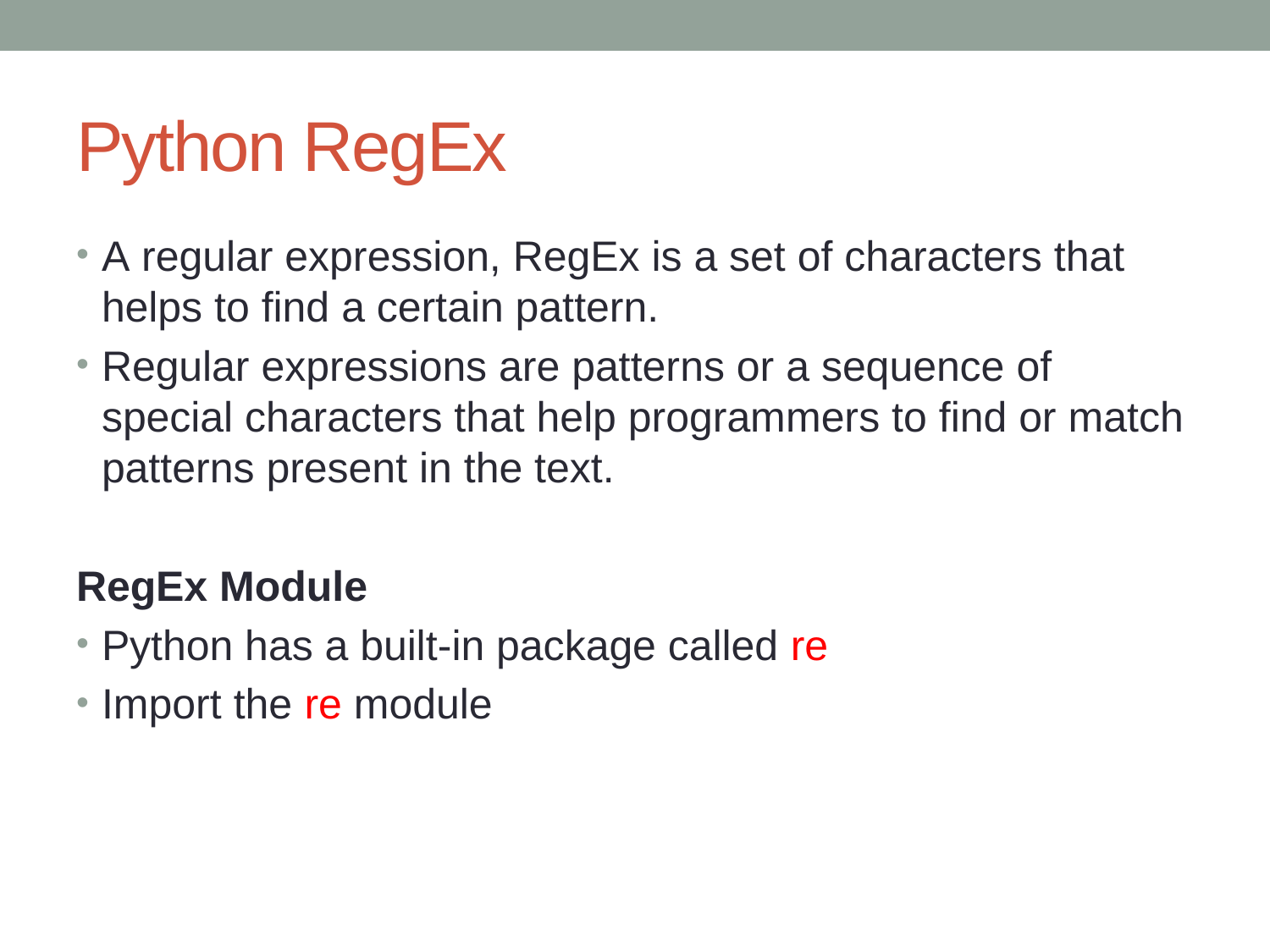

# Python RegEx
A regular expression, RegEx is a set of characters that helps to find a certain pattern.
Regular expressions are patterns or a sequence of special characters that help programmers to find or match patterns present in the text.

RegEx Module
Python has a built-in package called re
Import the re module